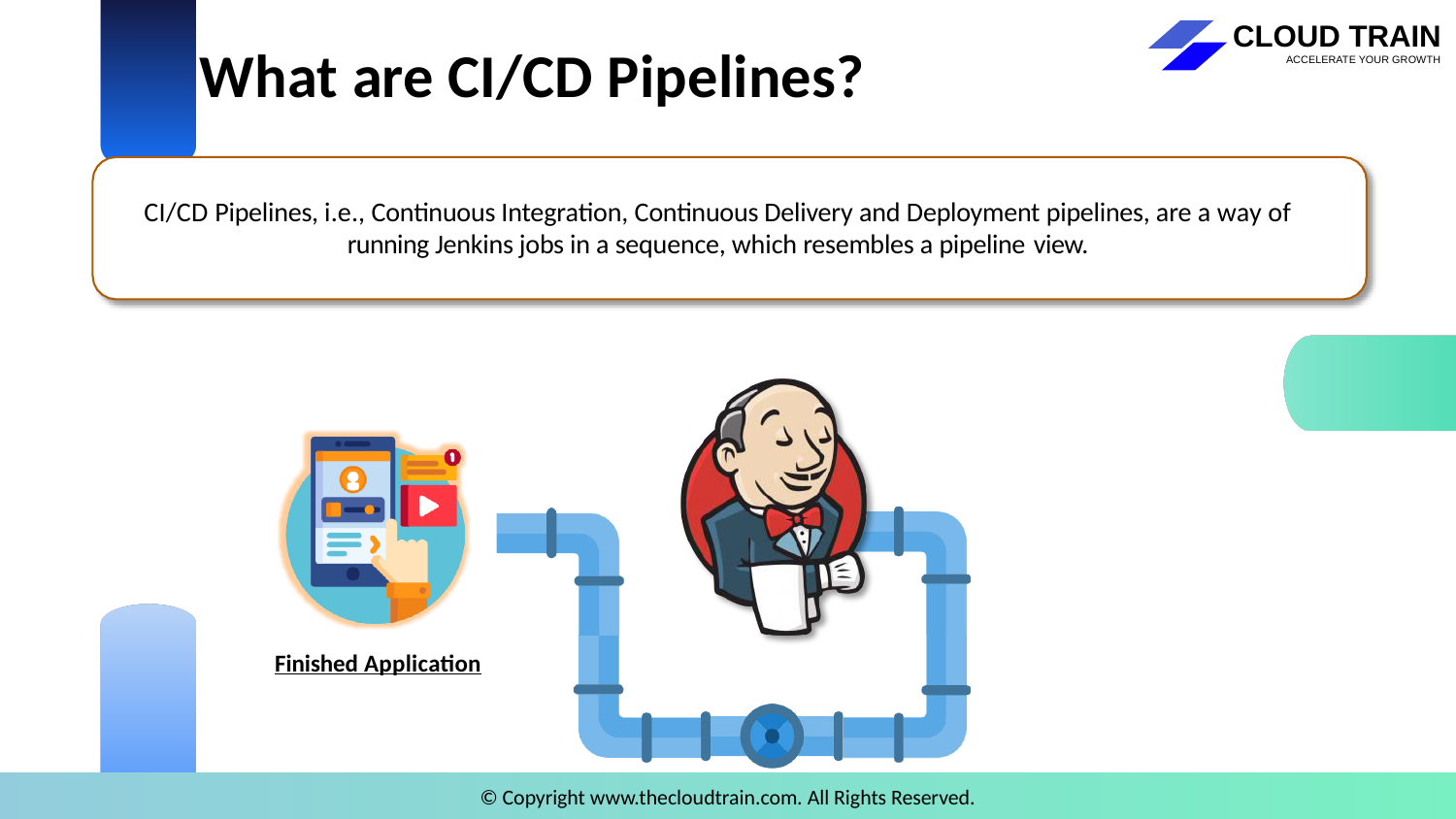

What are CI/CD Pipelines?

CI/CD Pipelines, i.e., Continuous Integration, Continuous Delivery and Deployment pipelines, are a way of  running Jenkins jobs in a sequence, which resembles a pipeline view.

Finished Application